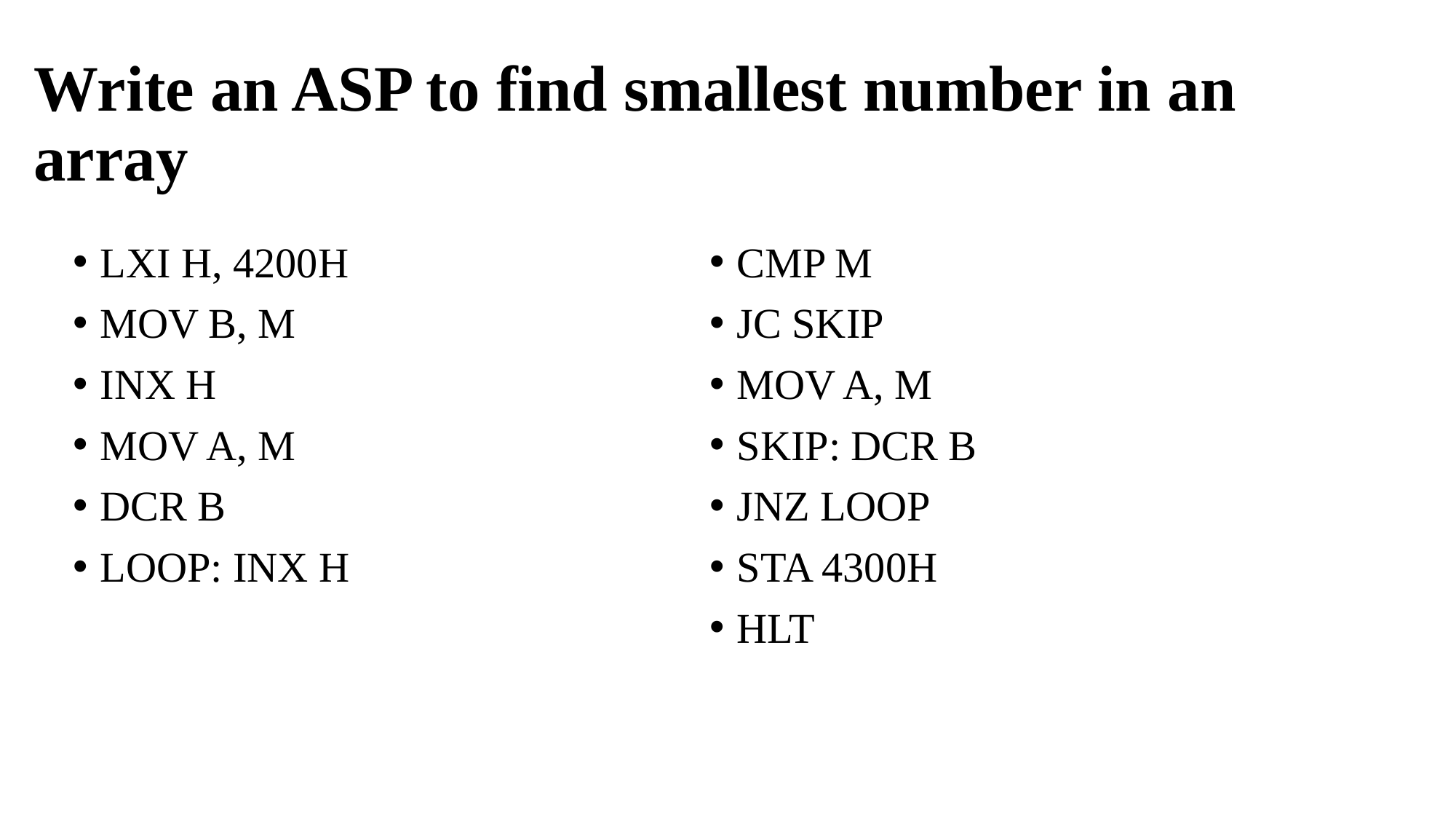

# Write an ASP to find smallest number in an array
LXI H, 4200H
MOV B, M
INX H
MOV A, M
DCR B
LOOP: INX H
CMP M
JC SKIP
MOV A, M
SKIP: DCR B
JNZ LOOP
STA 4300H
HLT